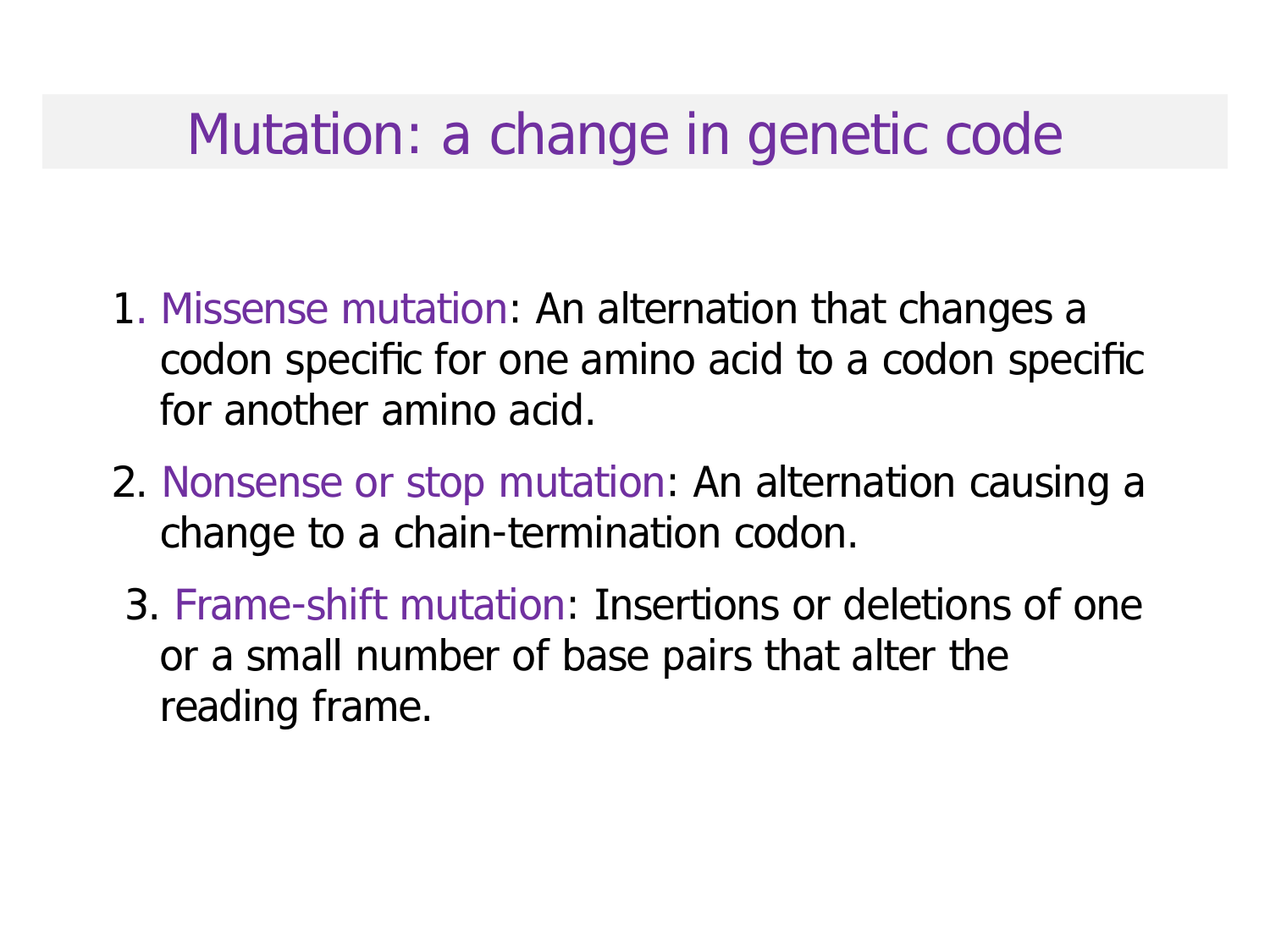

# Mutation: a change in genetic code
1. Missense mutation: An alternation that changes a codon specific for one amino acid to a codon specific for another amino acid.
2. Nonsense or stop mutation: An alternation causing a change to a chain-termination codon.
 3. Frame-shift mutation: Insertions or deletions of one or a small number of base pairs that alter the reading frame.